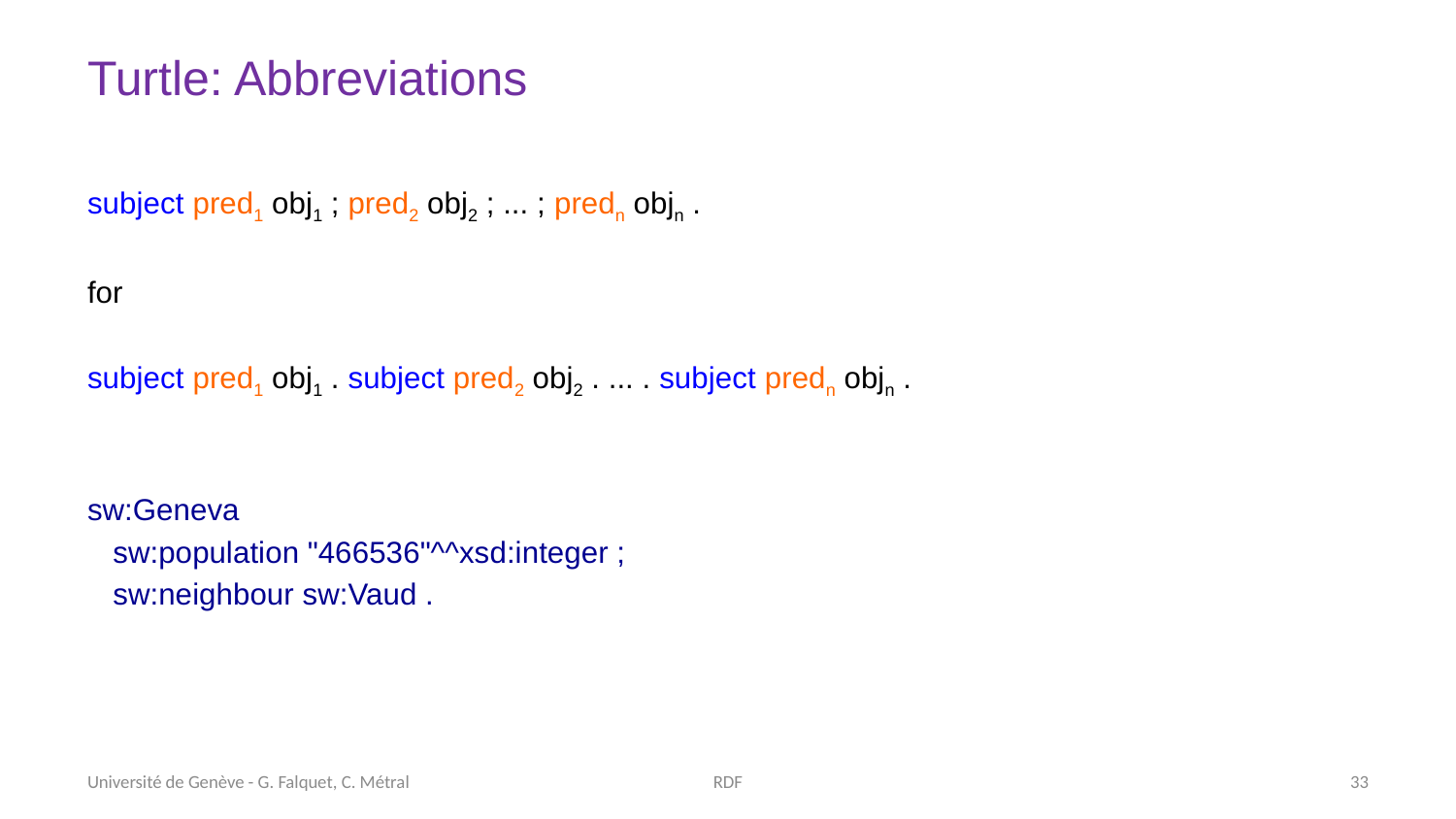

# Turtle: Abbreviations
subject pred1 obj1 ; pred2 obj2 ; ... ; predn objn .

for

subject pred1 obj1 . subject pred2 obj2 . ... . subject predn objn .

sw:Geneva
   sw:population "466536"^^xsd:integer ;
   sw:neighbour sw:Vaud .

Université de Genève - G. Falquet, C. Métral
RDF
33